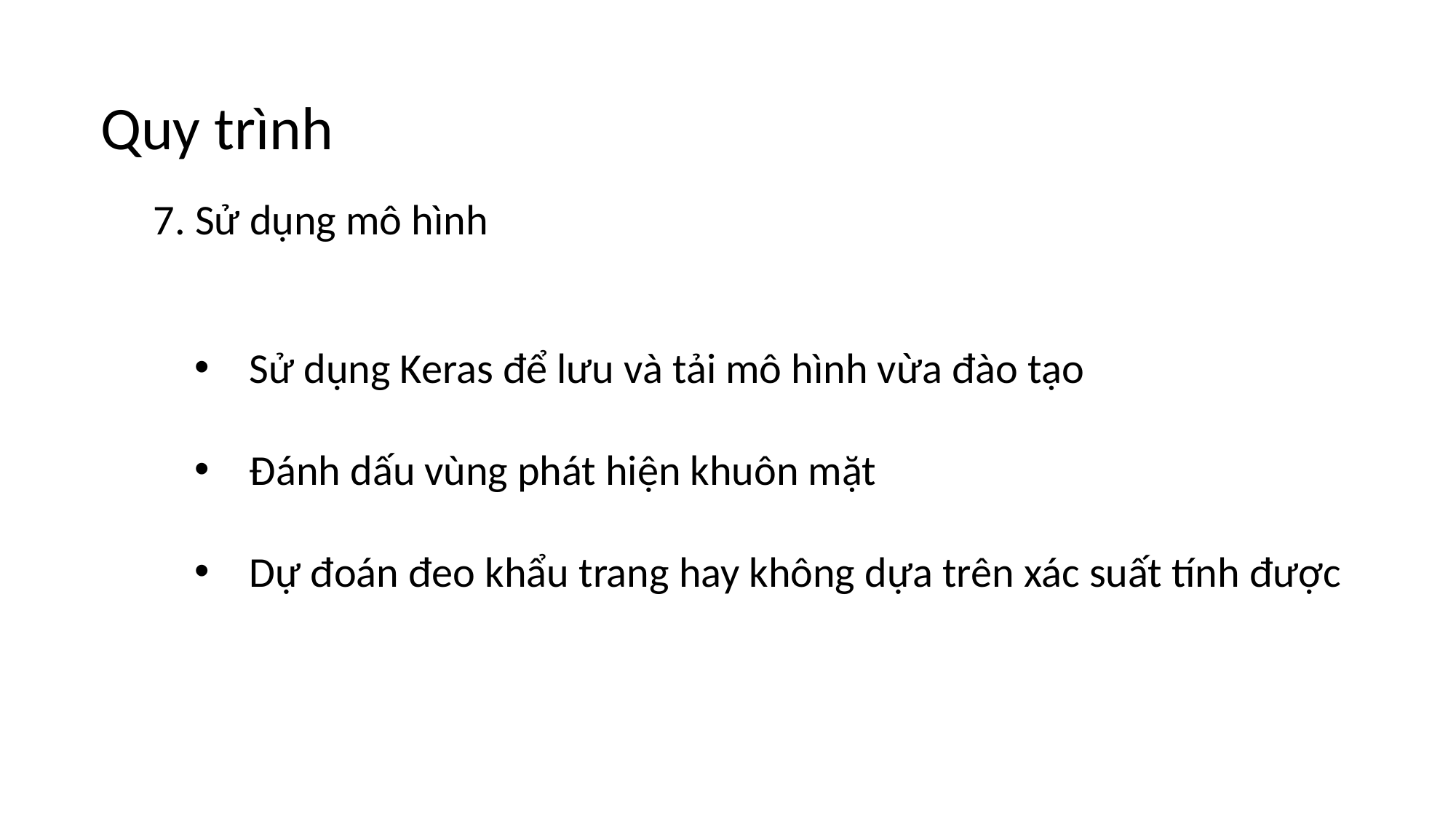

Quy trình
7. Sử dụng mô hình

Sử dụng Keras để lưu và tải mô hình vừa đào tạo

Đánh dấu vùng phát hiện khuôn mặt

Dự đoán đeo khẩu trang hay không dựa trên xác suất tính được